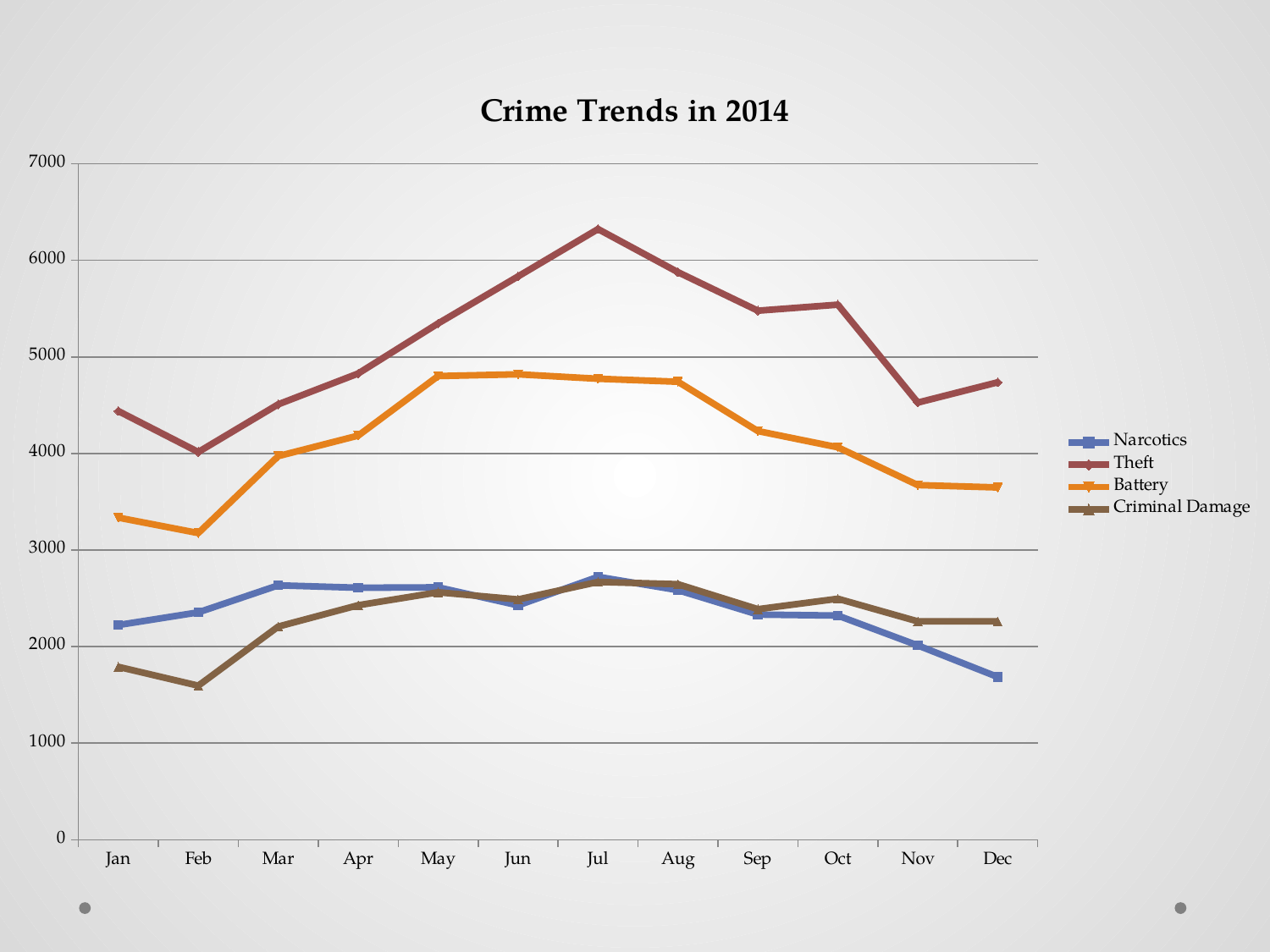

### Chart: Crime Trends in 2014

| Category | Narcotics | Theft | Battery | Criminal Damage |
|---|---|---|---|---|
| Jan | 2223.0 | 4439.0 | 3335.0 | 1790.0 |
| Feb | 2354.0 | 4015.0 | 3175.0 | 1595.0 |
| Mar | 2634.0 | 4509.0 | 3973.0 | 2207.0 |
| Apr | 2609.0 | 4828.0 | 4185.0 | 2428.0 |
| May | 2613.0 | 5347.0 | 4802.0 | 2562.0 |
| Jun | 2427.0 | 5834.0 | 4820.0 | 2488.0 |
| Jul | 2722.0 | 6324.0 | 4774.0 | 2669.0 |
| Aug | 2584.0 | 5878.0 | 4743.0 | 2646.0 |
| Sep | 2331.0 | 5479.0 | 4232.0 | 2387.0 |
| Oct | 2321.0 | 5541.0 | 4064.0 | 2495.0 |
| Nov | 2012.0 | 4527.0 | 3672.0 | 2261.0 |
| Dec | 1685.0 | 4737.0 | 3648.0 | 2261.0 |